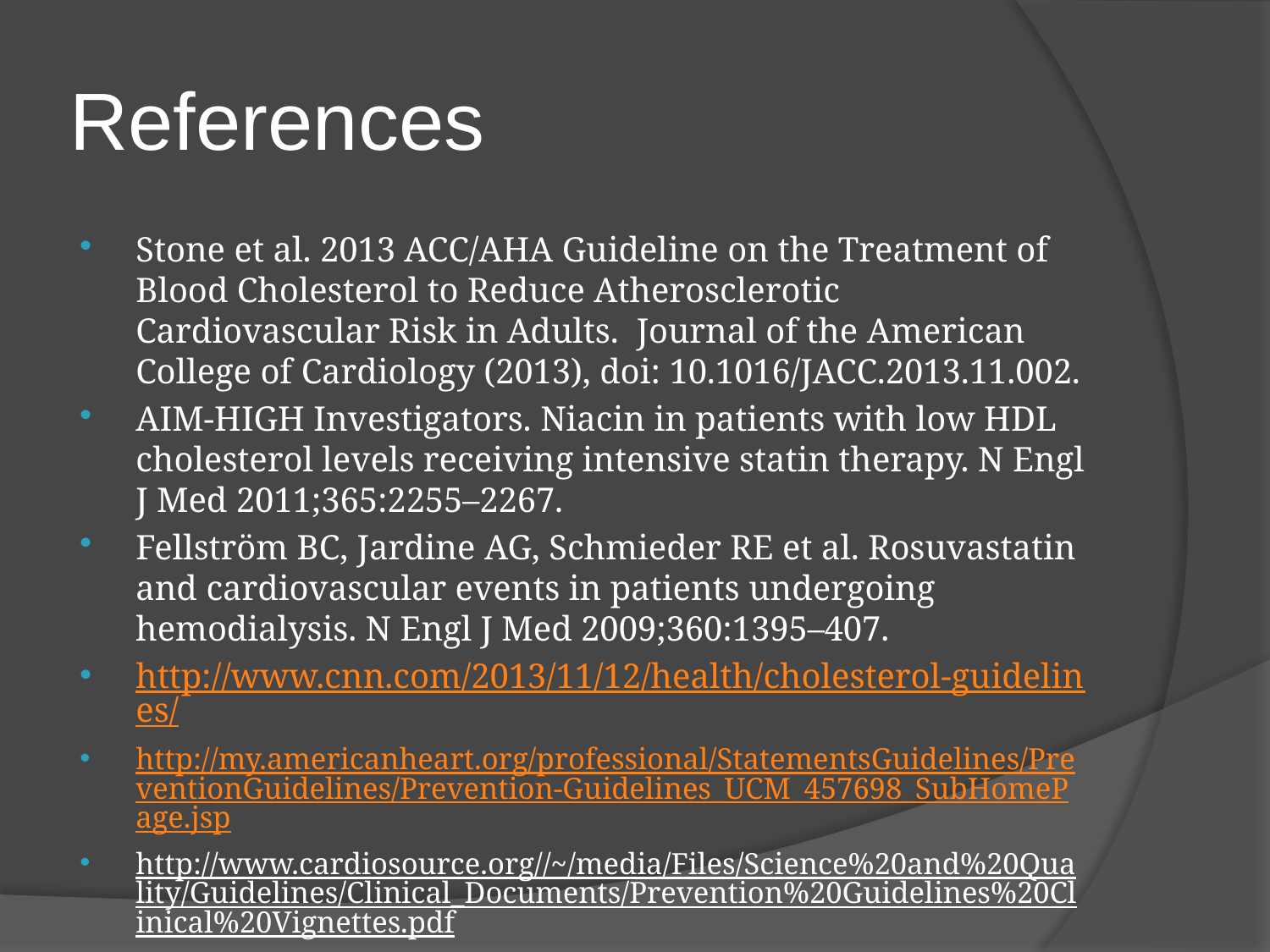

# References
Stone et al. 2013 ACC/AHA Guideline on the Treatment of Blood Cholesterol to Reduce Atherosclerotic Cardiovascular Risk in Adults.  Journal of the American College of Cardiology (2013), doi: 10.1016/JACC.2013.11.002.
AIM-HIGH Investigators. Niacin in patients with low HDL cholesterol levels receiving intensive statin therapy. N Engl J Med 2011;365:2255–2267.
Fellström BC, Jardine AG, Schmieder RE et al. Rosuvastatin and cardiovascular events in patients undergoing hemodialysis. N Engl J Med 2009;360:1395–407.
http://www.cnn.com/2013/11/12/health/cholesterol-guidelines/
http://my.americanheart.org/professional/StatementsGuidelines/PreventionGuidelines/Prevention-Guidelines_UCM_457698_SubHomePage.jsp
http://www.cardiosource.org//~/media/Files/Science%20and%20Quality/Guidelines/Clinical_Documents/Prevention%20Guidelines%20Clinical%20Vignettes.pdf